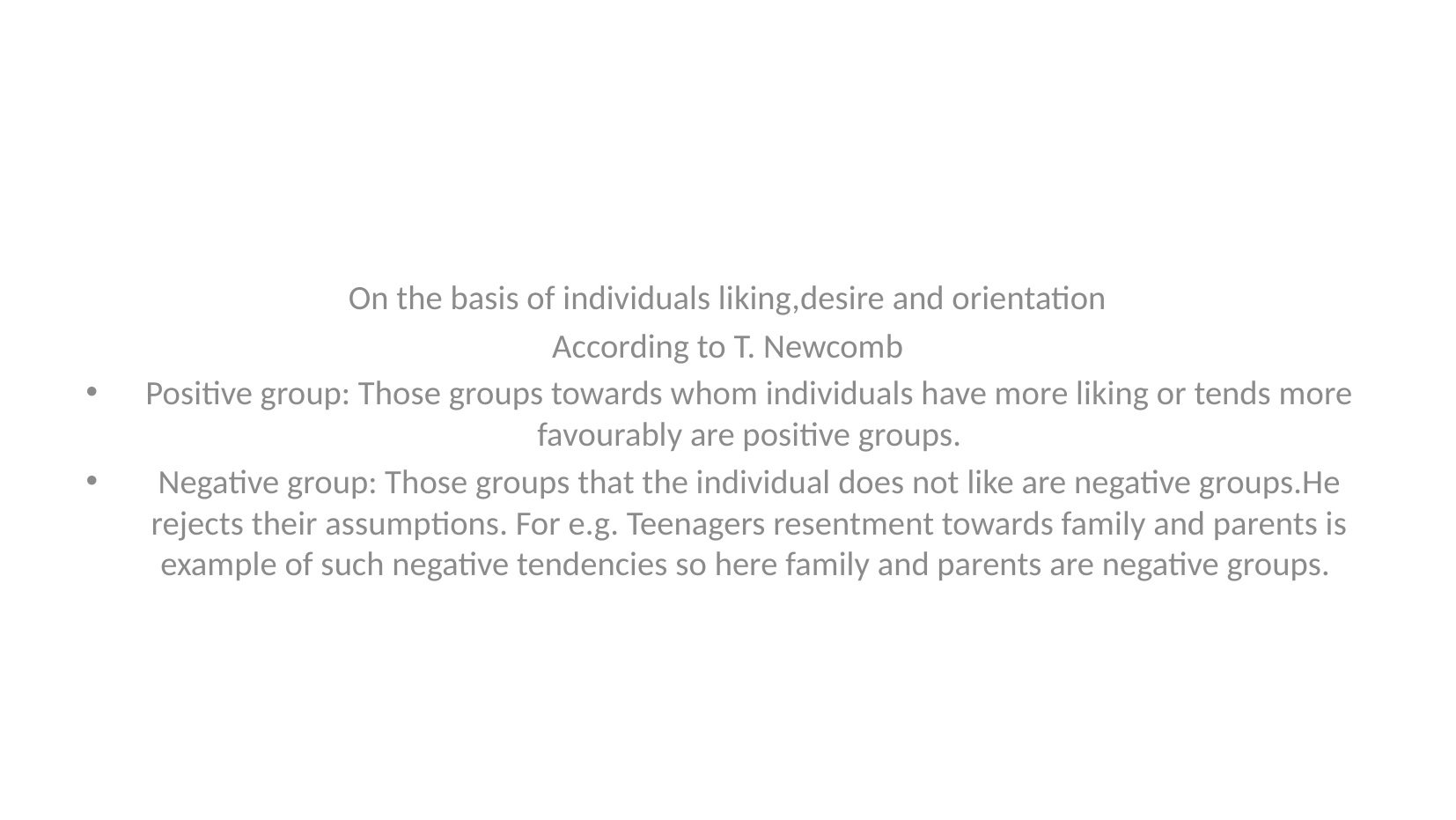

#
On the basis of individuals liking,desire and orientation
According to T. Newcomb
Positive group: Those groups towards whom individuals have more liking or tends more favourably are positive groups.
Negative group: Those groups that the individual does not like are negative groups.He rejects their assumptions. For e.g. Teenagers resentment towards family and parents is example of such negative tendencies so here family and parents are negative groups.